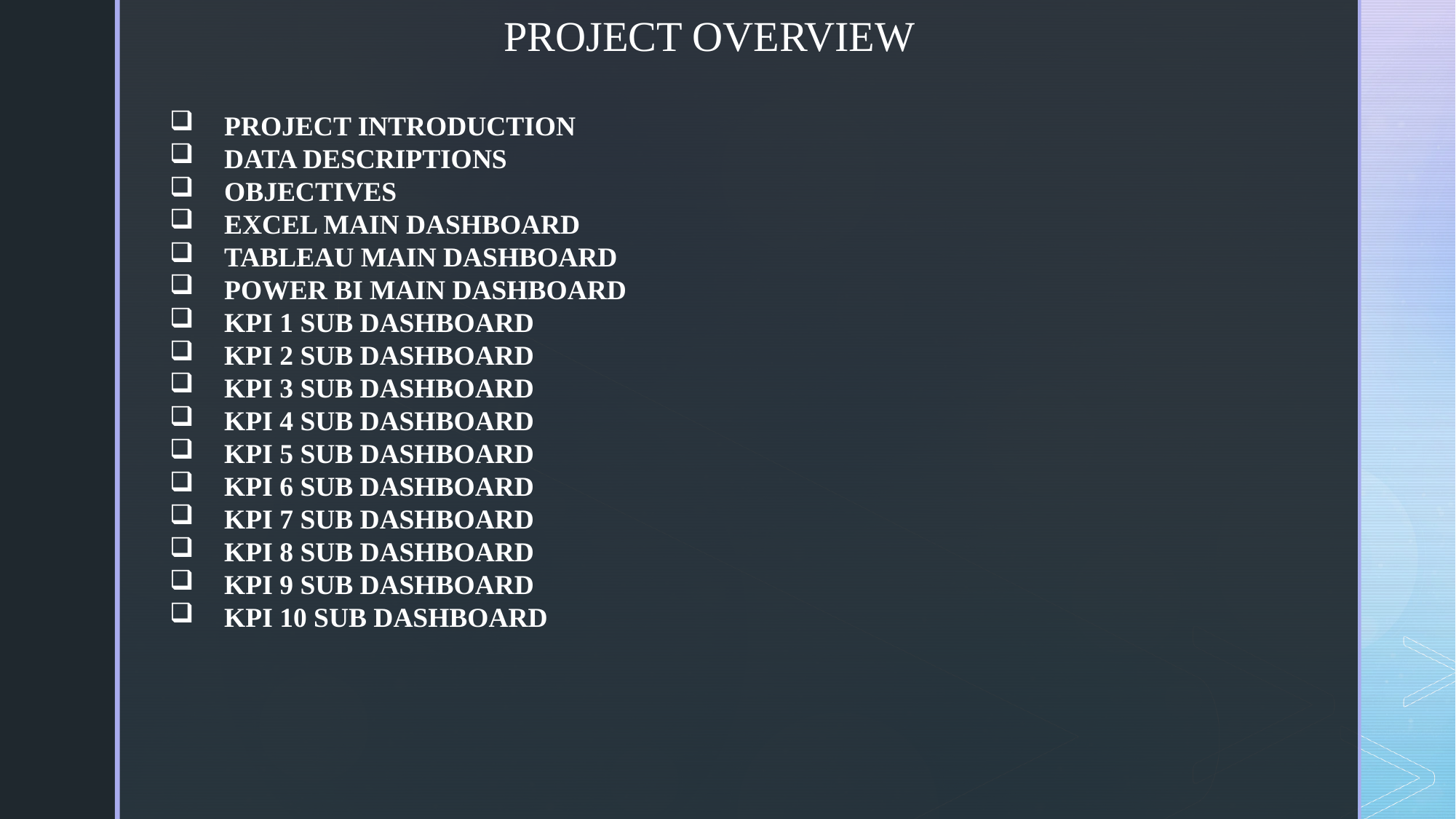

PROJECT OVERVIEW

PROJECT INTRODUCTION
DATA DESCRIPTIONS
OBJECTIVES
EXCEL MAIN DASHBOARD
TABLEAU MAIN DASHBOARD
POWER BI MAIN DASHBOARD
KPI 1 SUB DASHBOARD
KPI 2 SUB DASHBOARD
KPI 3 SUB DASHBOARD
KPI 4 SUB DASHBOARD
KPI 5 SUB DASHBOARD
KPI 6 SUB DASHBOARD
KPI 7 SUB DASHBOARD
KPI 8 SUB DASHBOARD
KPI 9 SUB DASHBOARD
KPI 10 SUB DASHBOARD